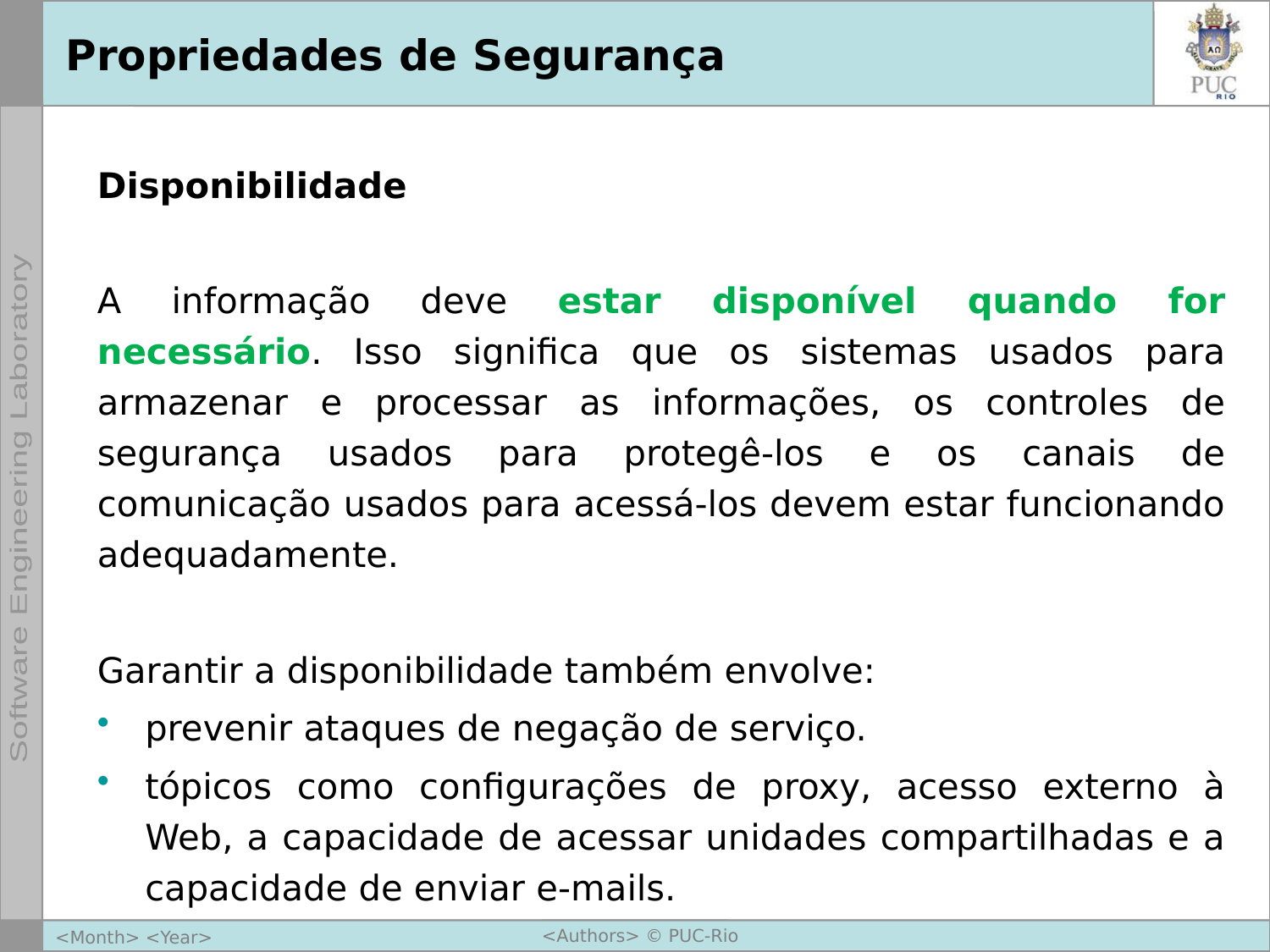

# Propriedades de Segurança
Disponibilidade

A informação deve estar disponível quando for necessário. Isso significa que os sistemas usados para armazenar e processar as informações, os controles de segurança usados para protegê-los e os canais de comunicação usados para acessá-los devem estar funcionando adequadamente.

Garantir a disponibilidade também envolve:
prevenir ataques de negação de serviço.
tópicos como configurações de proxy, acesso externo à Web, a capacidade de acessar unidades compartilhadas e a capacidade de enviar e-mails.
<Authors> © PUC-Rio
<Month> <Year>